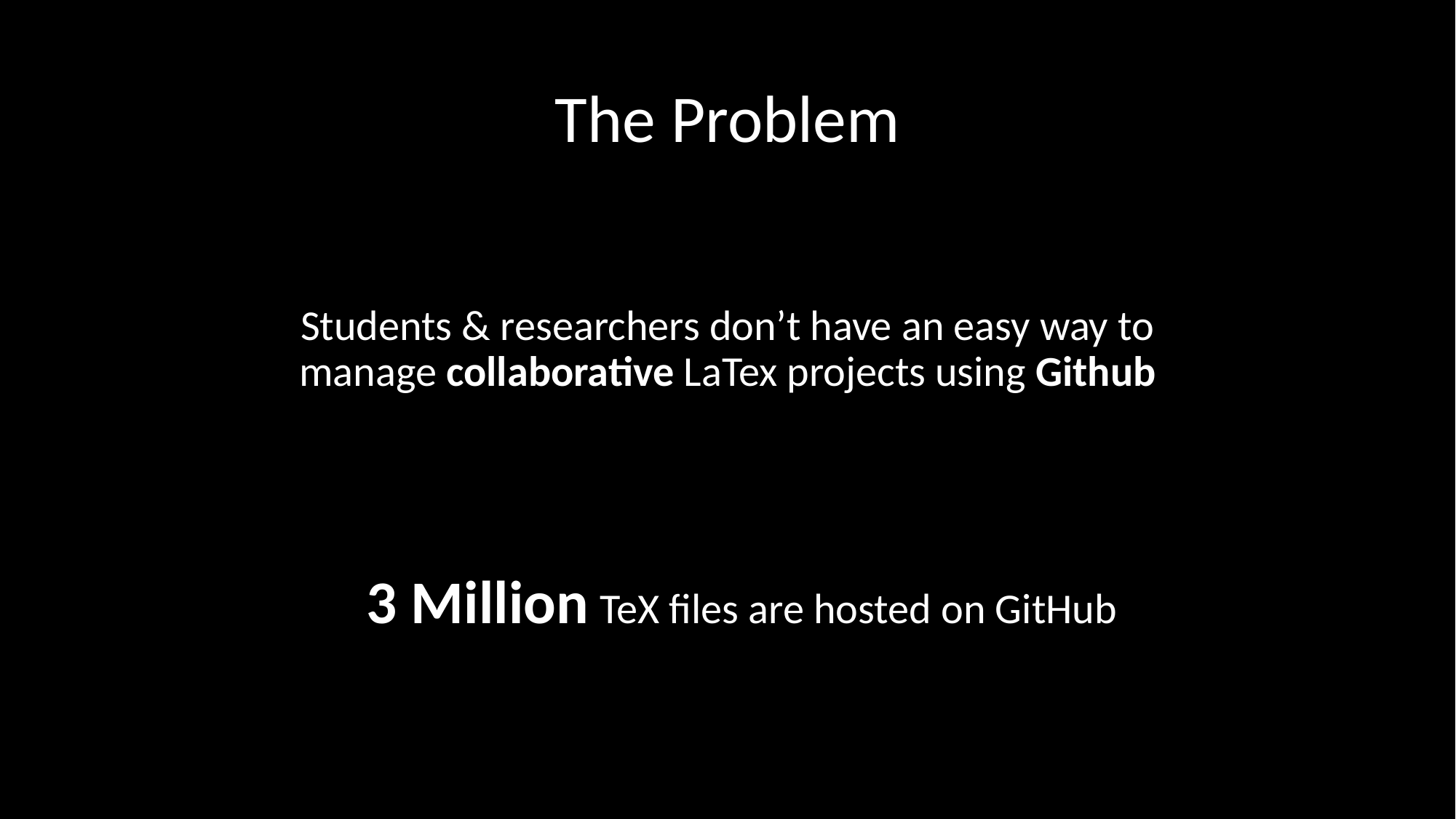

# The Problem
Students & researchers don’t have an easy way to manage collaborative LaTex projects using Github
3 Million TeX files are hosted on GitHub